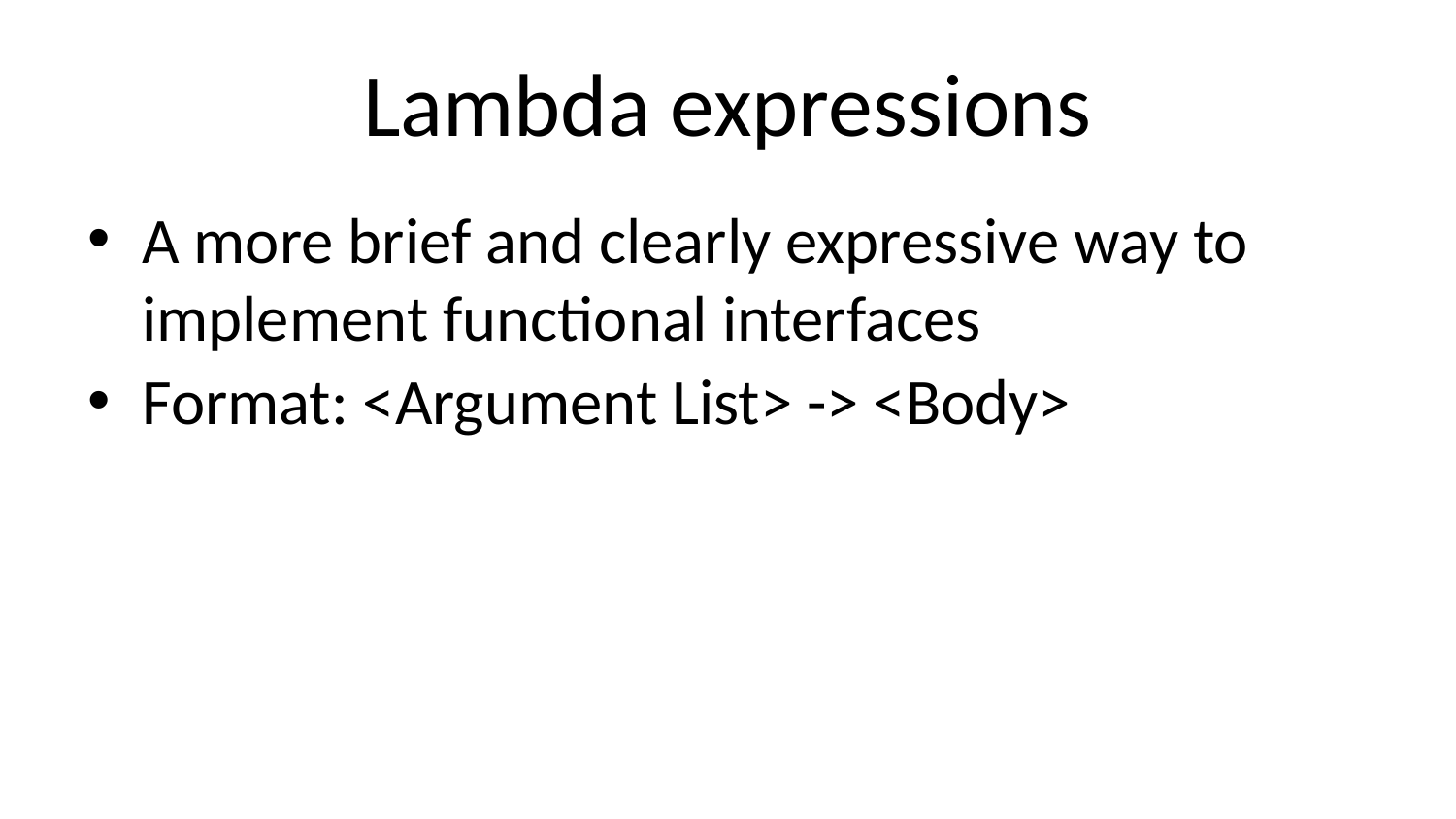

# Lambda expressions
A more brief and clearly expressive way to implement functional interfaces
Format: <Argument List> -> <Body>